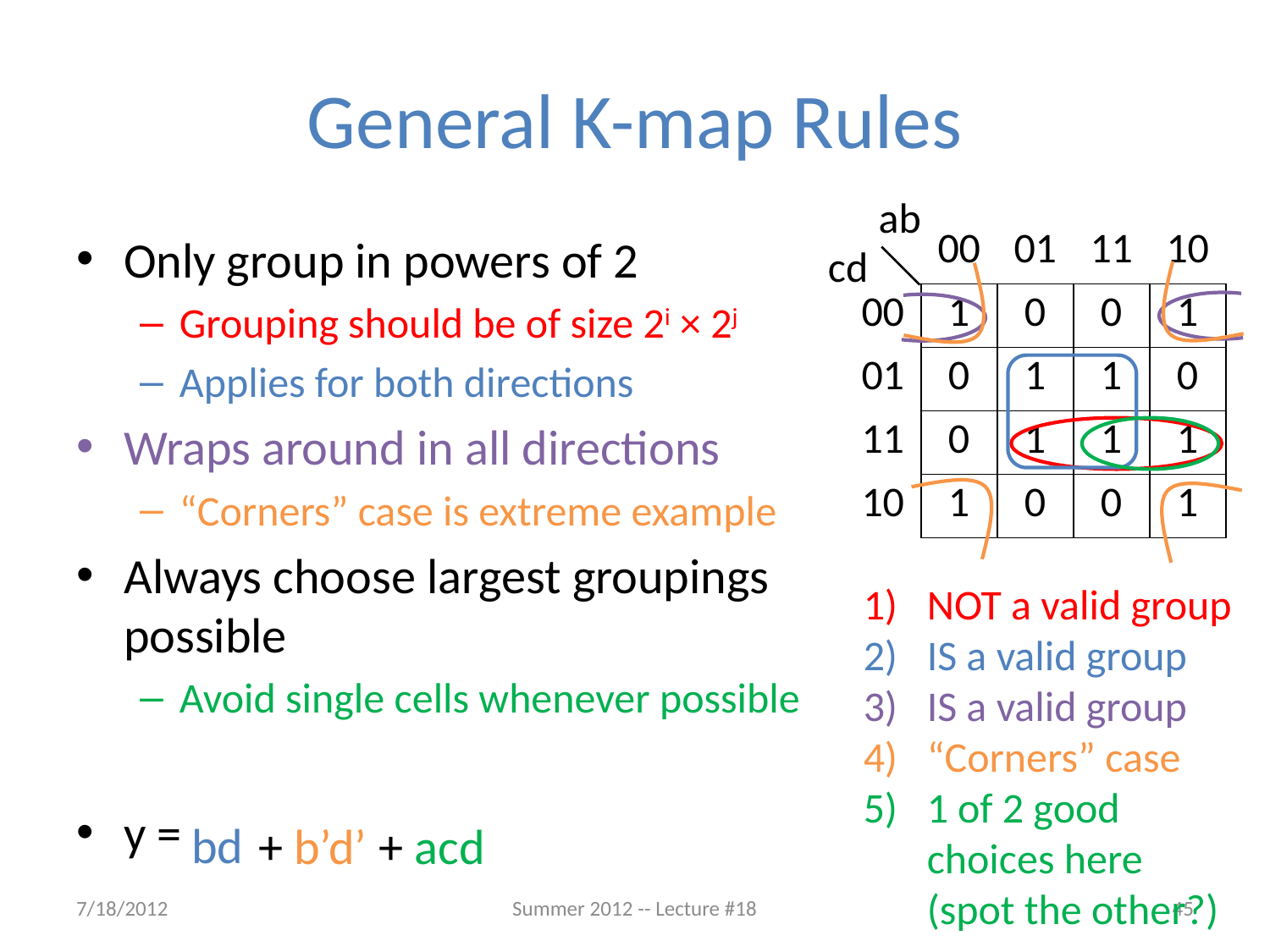

# General K-map Rules
ab
cd
|  | 00 | 01 | 11 | 10 |
| --- | --- | --- | --- | --- |
| 00 | 1 | 0 | 0 | 1 |
| 01 | 0 | 1 | 1 | 0 |
| 11 | 0 | 1 | 1 | 1 |
| 10 | 1 | 0 | 0 | 1 |
Only group in powers of 2
Grouping should be of size 2i × 2j
Applies for both directions
Wraps around in all directions
“Corners” case is extreme example
Always choose largest groupings possible
Avoid single cells whenever possible

y =

NOT a valid group
IS a valid group
IS a valid group
“Corners” case
1 of 2 good choices here
(spot the other?)
bd
+ acd
+ b’d’
7/18/2012
Summer 2012 -- Lecture #18
45